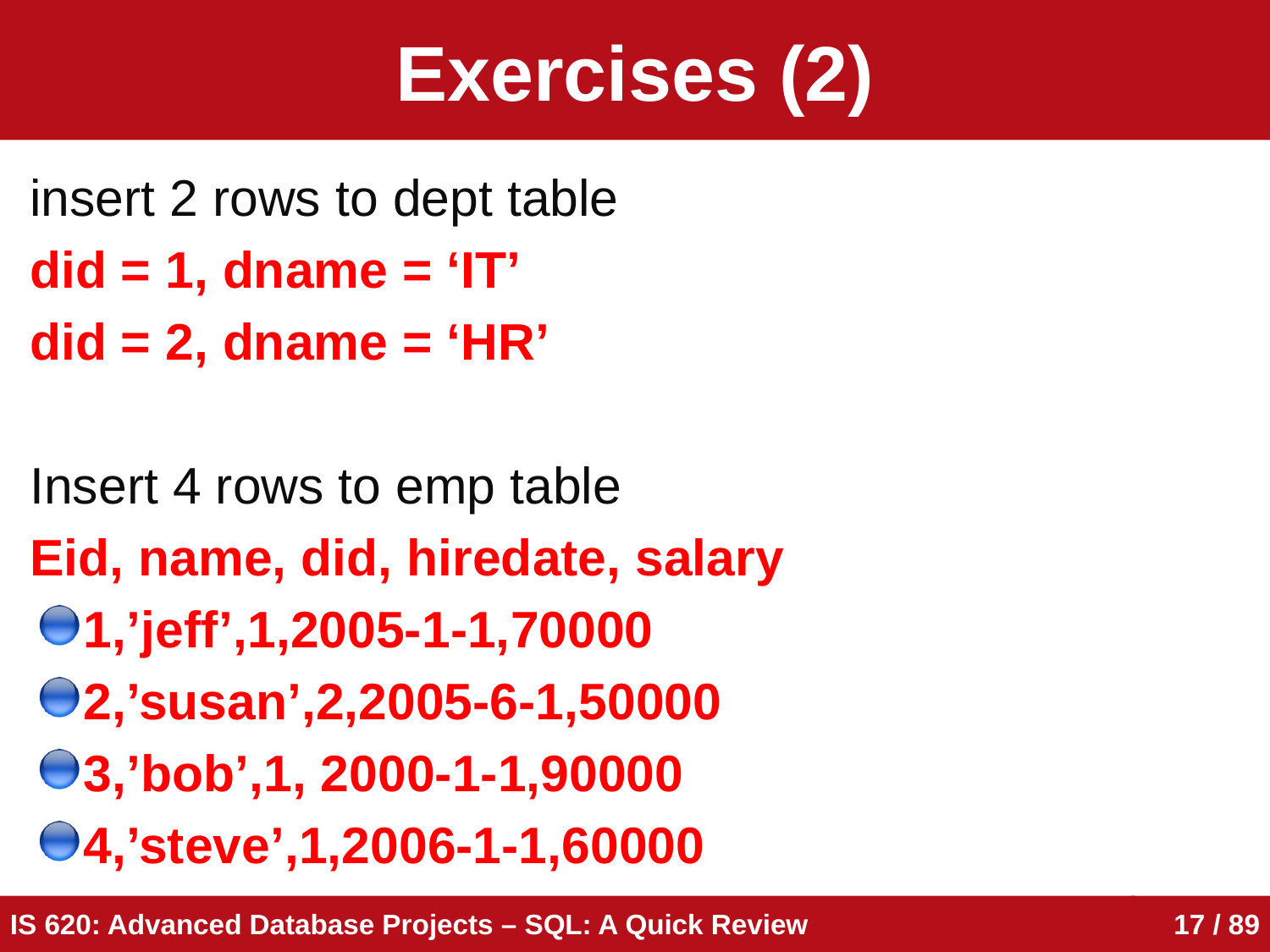

# Exercises (2)
insert 2 rows to dept table
did = 1, dname = ‘IT’
did = 2, dname = ‘HR’

Insert 4 rows to emp table
Eid, name, did, hiredate, salary
1,’jeff’,1,2005-1-1,70000
2,’susan’,2,2005-6-1,50000
3,’bob’,1, 2000-1-1,90000
4,’steve’,1,2006-1-1,60000